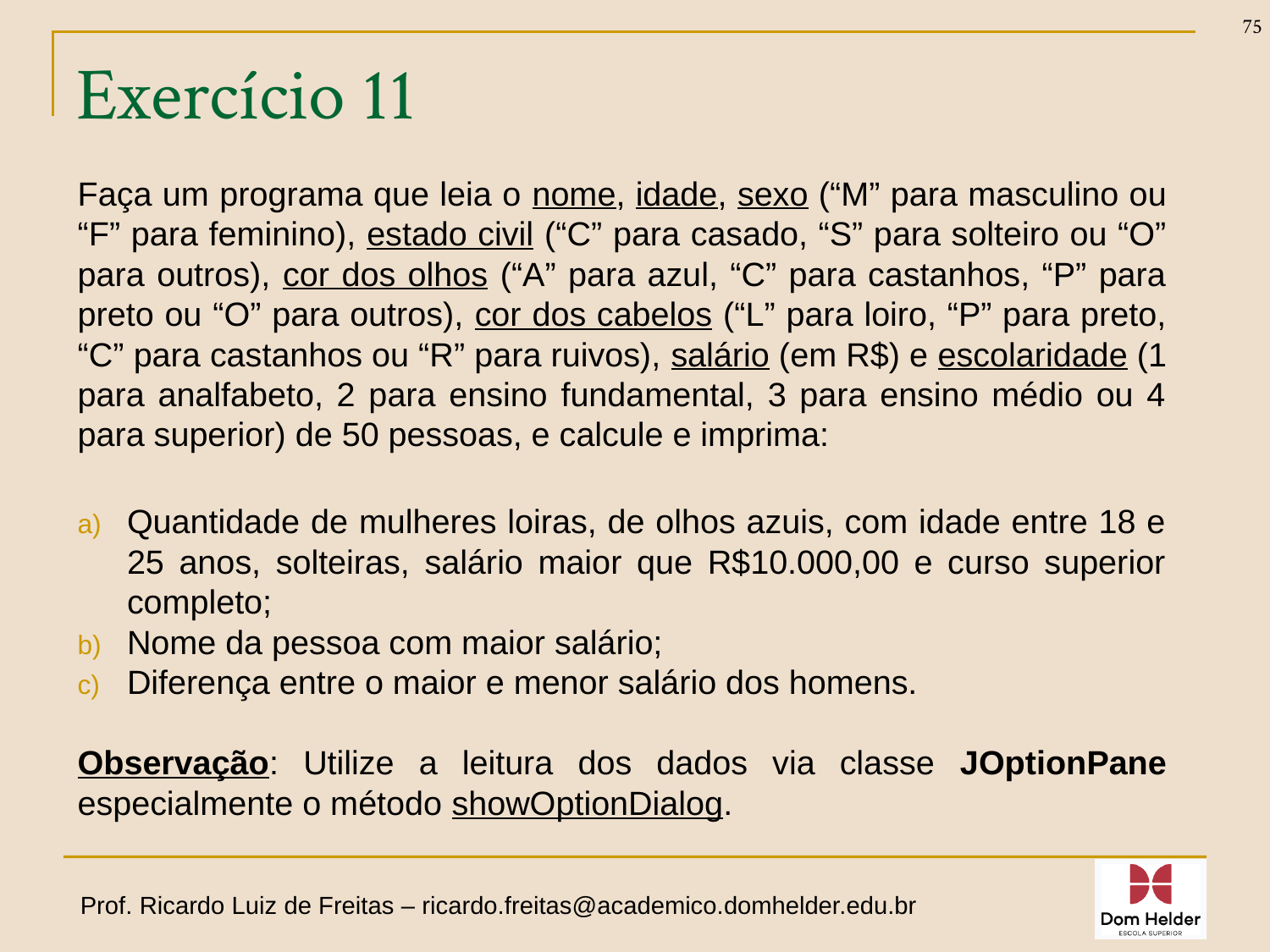

75
# Exercício 11
Faça um programa que leia o nome, idade, sexo (“M” para masculino ou “F” para feminino), estado civil (“C” para casado, “S” para solteiro ou “O” para outros), cor dos olhos (“A” para azul, “C” para castanhos, “P” para preto ou “O” para outros), cor dos cabelos (“L” para loiro, “P” para preto, “C” para castanhos ou “R” para ruivos), salário (em R$) e escolaridade (1 para analfabeto, 2 para ensino fundamental, 3 para ensino médio ou 4 para superior) de 50 pessoas, e calcule e imprima:

Quantidade de mulheres loiras, de olhos azuis, com idade entre 18 e 25 anos, solteiras, salário maior que R$10.000,00 e curso superior completo;
Nome da pessoa com maior salário;
Diferença entre o maior e menor salário dos homens.

Observação: Utilize a leitura dos dados via classe JOptionPane especialmente o método showOptionDialog.